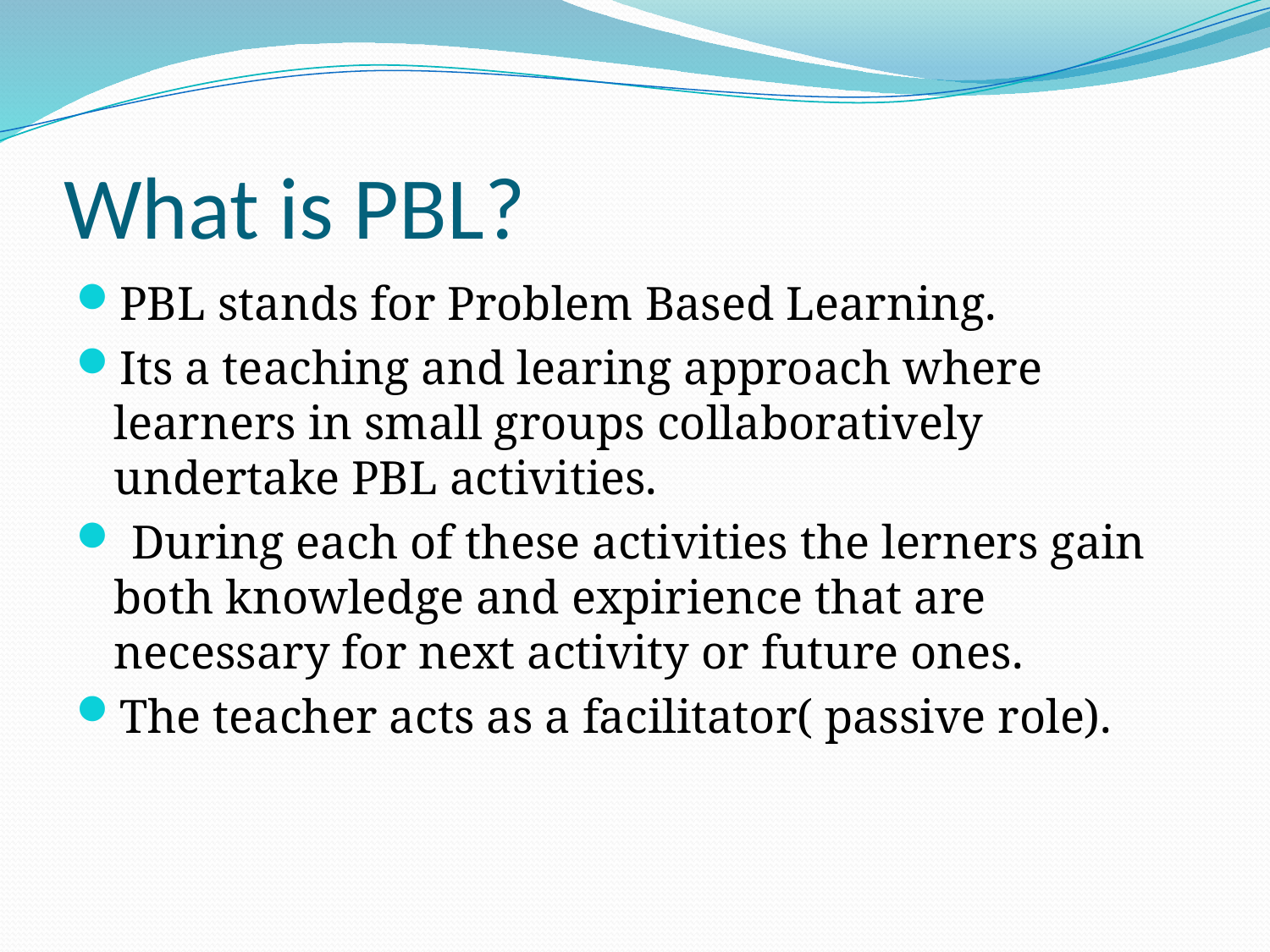

# What is PBL?
PBL stands for Problem Based Learning.
Its a teaching and learing approach where learners in small groups collaboratively undertake PBL activities.
 During each of these activities the lerners gain both knowledge and expirience that are necessary for next activity or future ones.
The teacher acts as a facilitator( passive role).